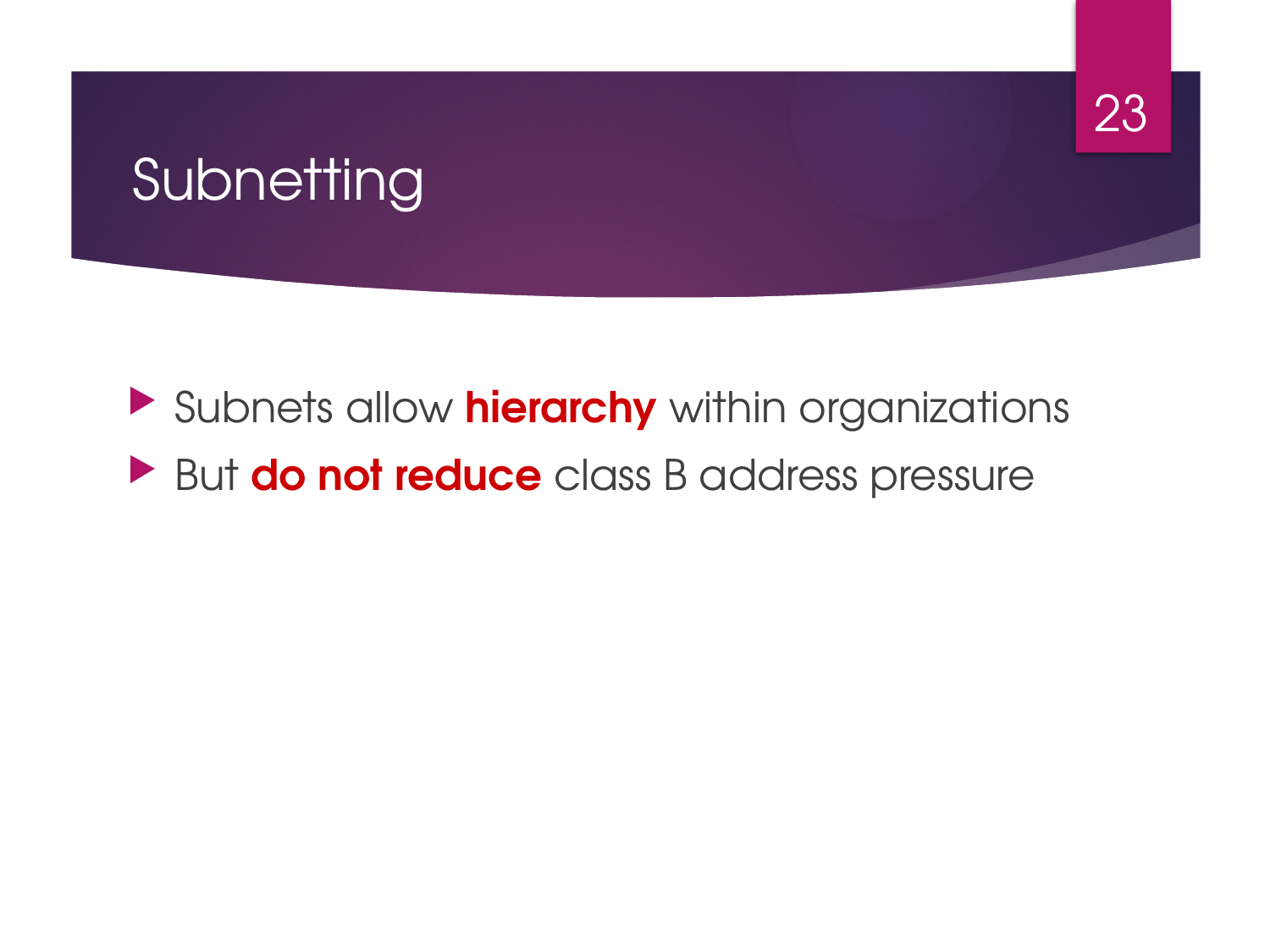

23
# Subnetting
Subnets allow hierarchy within organizations
But do not reduce class B address pressure